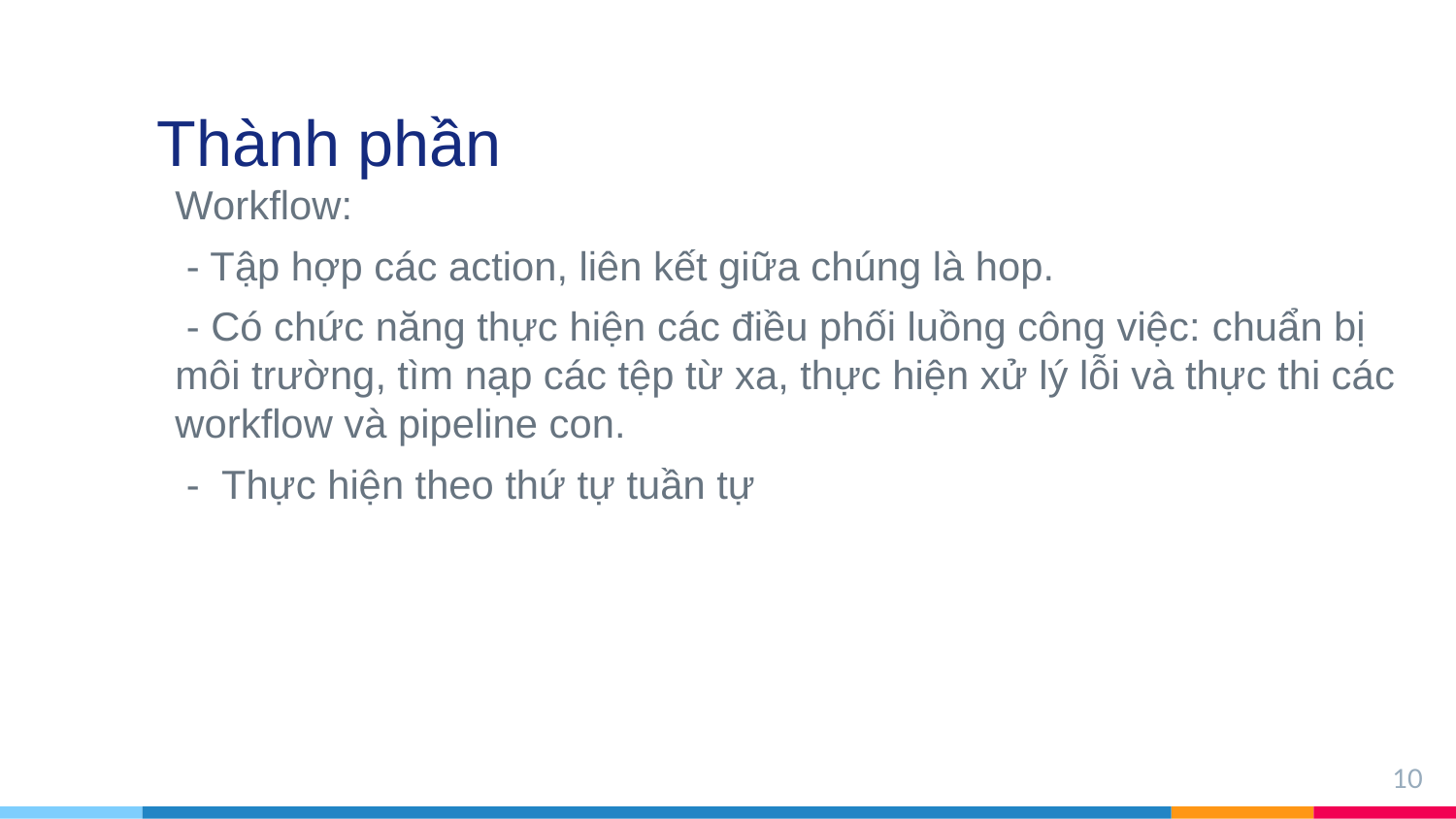

# Thành phần
Workflow:
 - Tập hợp các action, liên kết giữa chúng là hop.
 - Có chức năng thực hiện các điều phối luồng công việc: chuẩn bị  môi trường, tìm nạp các tệp từ xa, thực hiện xử lý lỗi và thực thi các workflow và pipeline con.
 -  Thực hiện theo thứ tự tuần tự

10